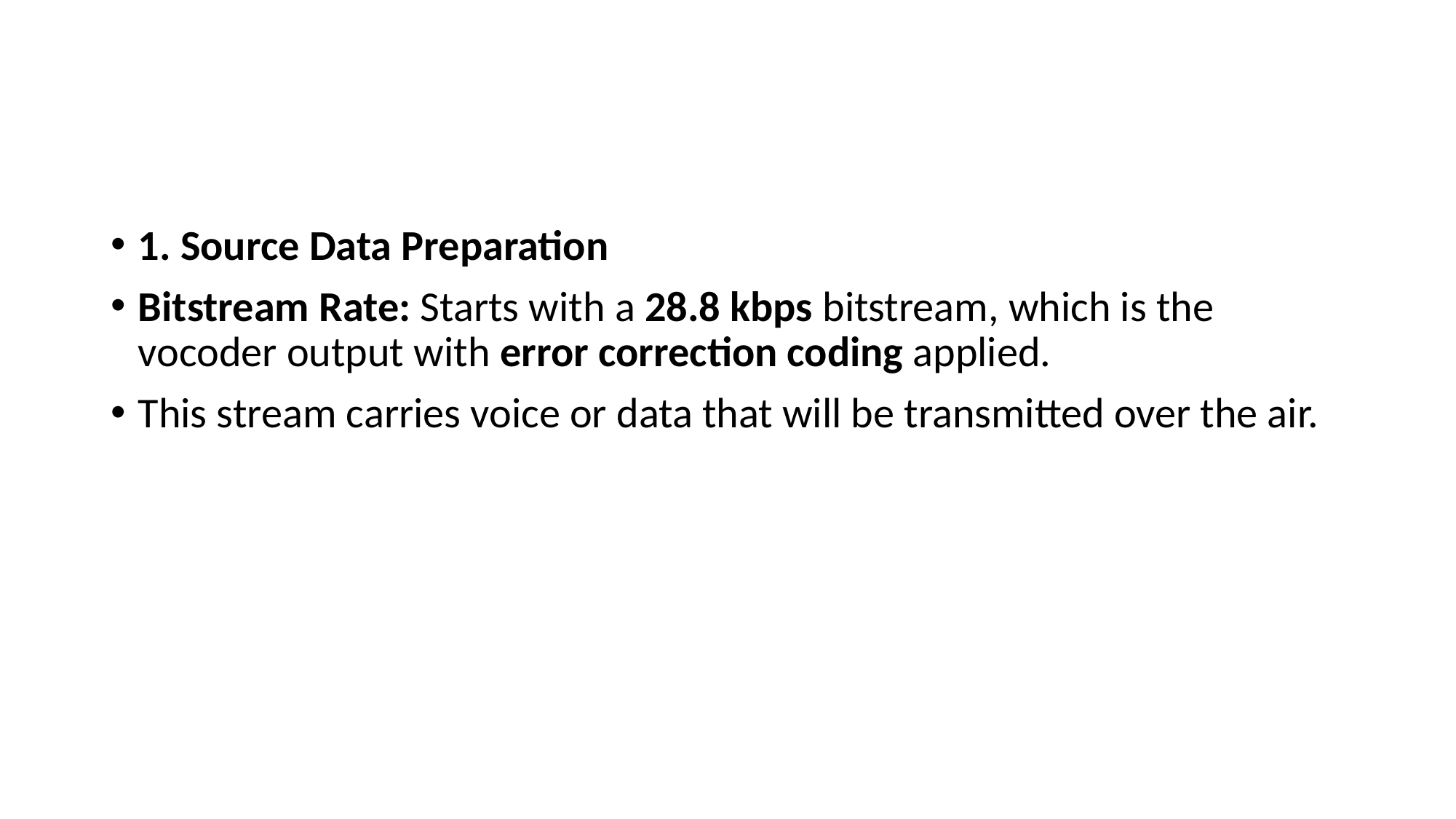

#
1. Source Data Preparation
Bitstream Rate: Starts with a 28.8 kbps bitstream, which is the vocoder output with error correction coding applied.
This stream carries voice or data that will be transmitted over the air.